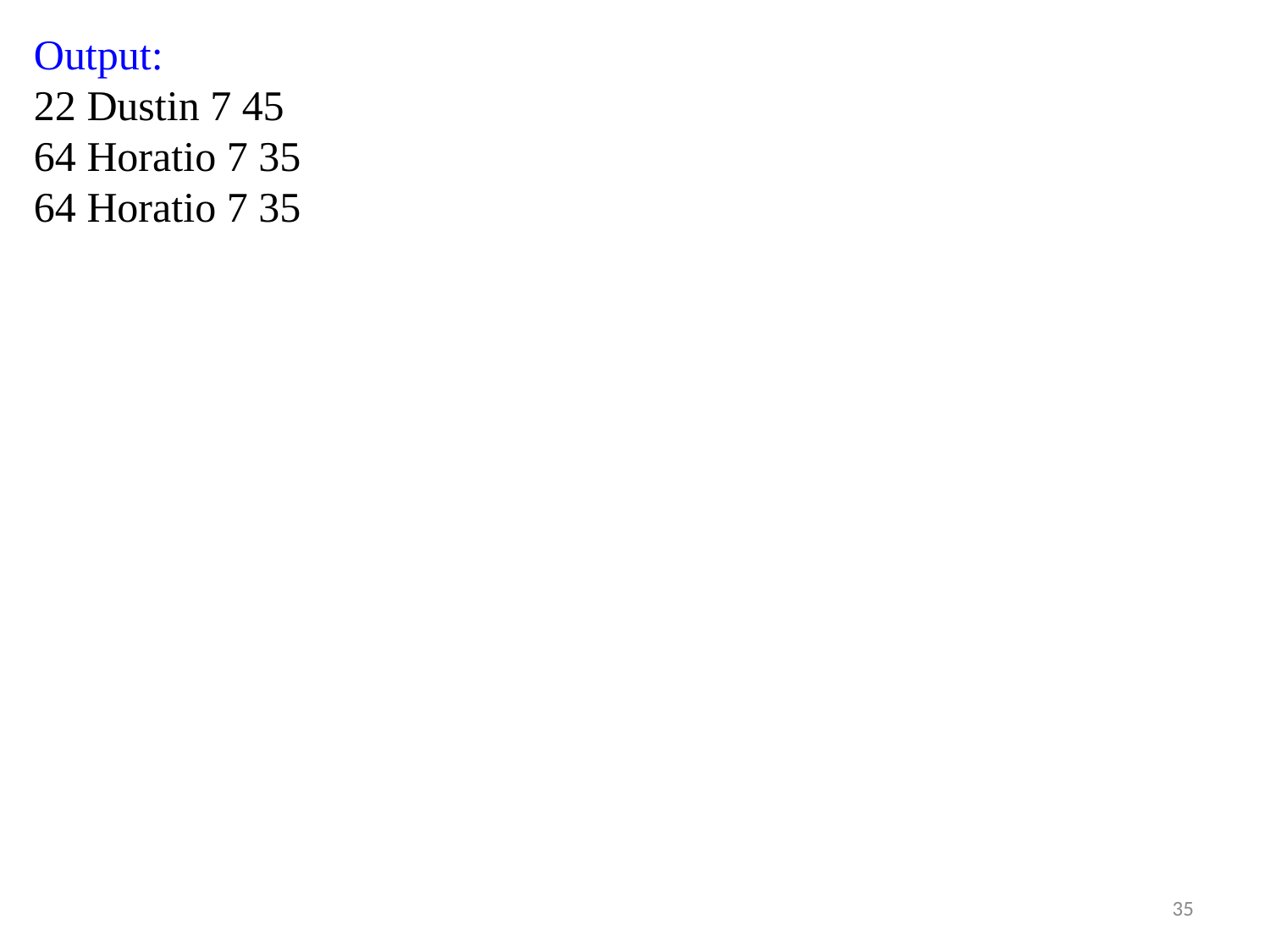

Output:
22 Dustin 7 45
64 Horatio 7 35
64 Horatio 7 35

35